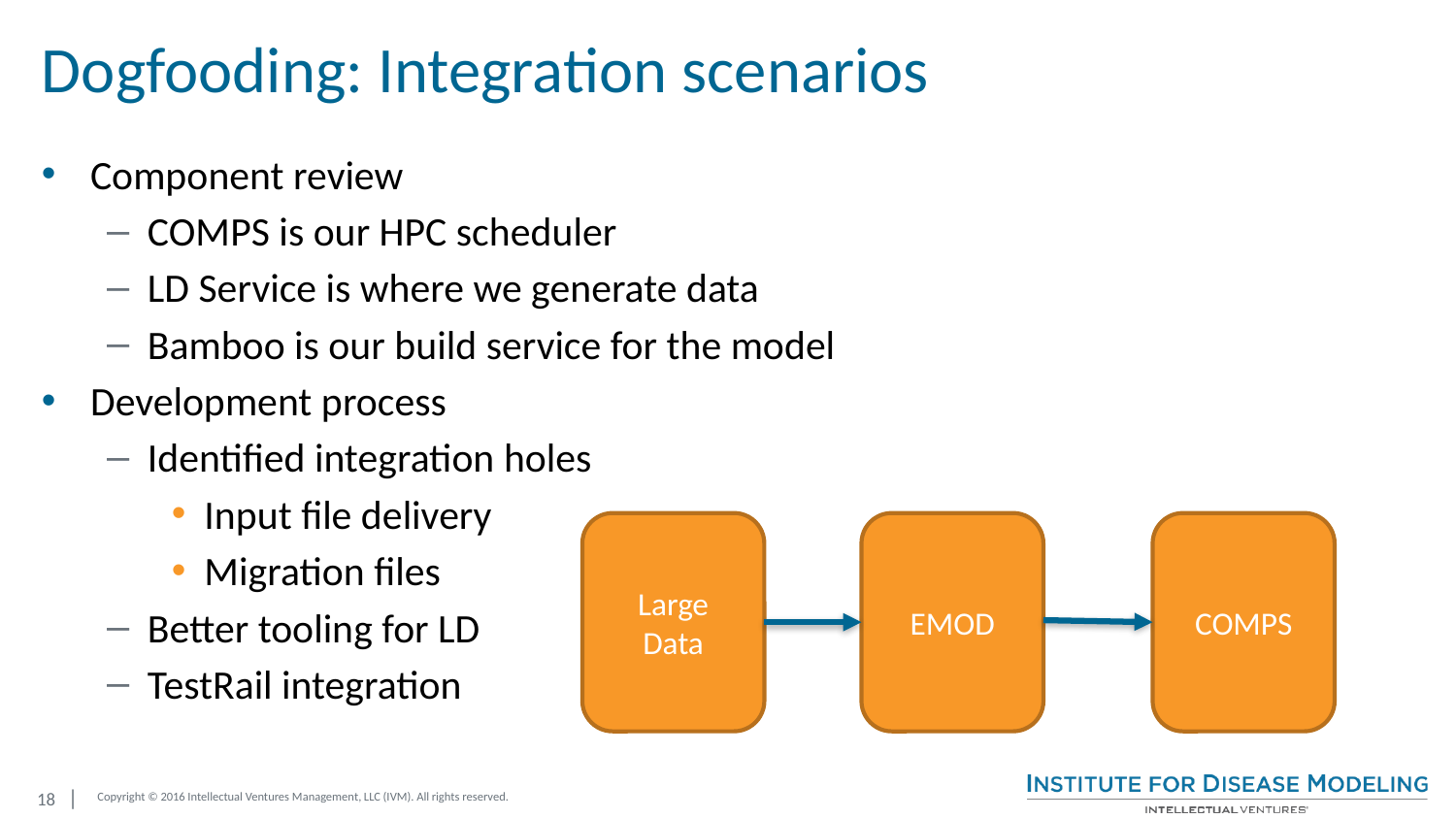

# Dogfooding: Integration scenarios
Component review
COMPS is our HPC scheduler
LD Service is where we generate data
Bamboo is our build service for the model
Development process
Identified integration holes
Input file delivery
Migration files
Better tooling for LD
TestRail integration

Large Data
EMOD
COMPS